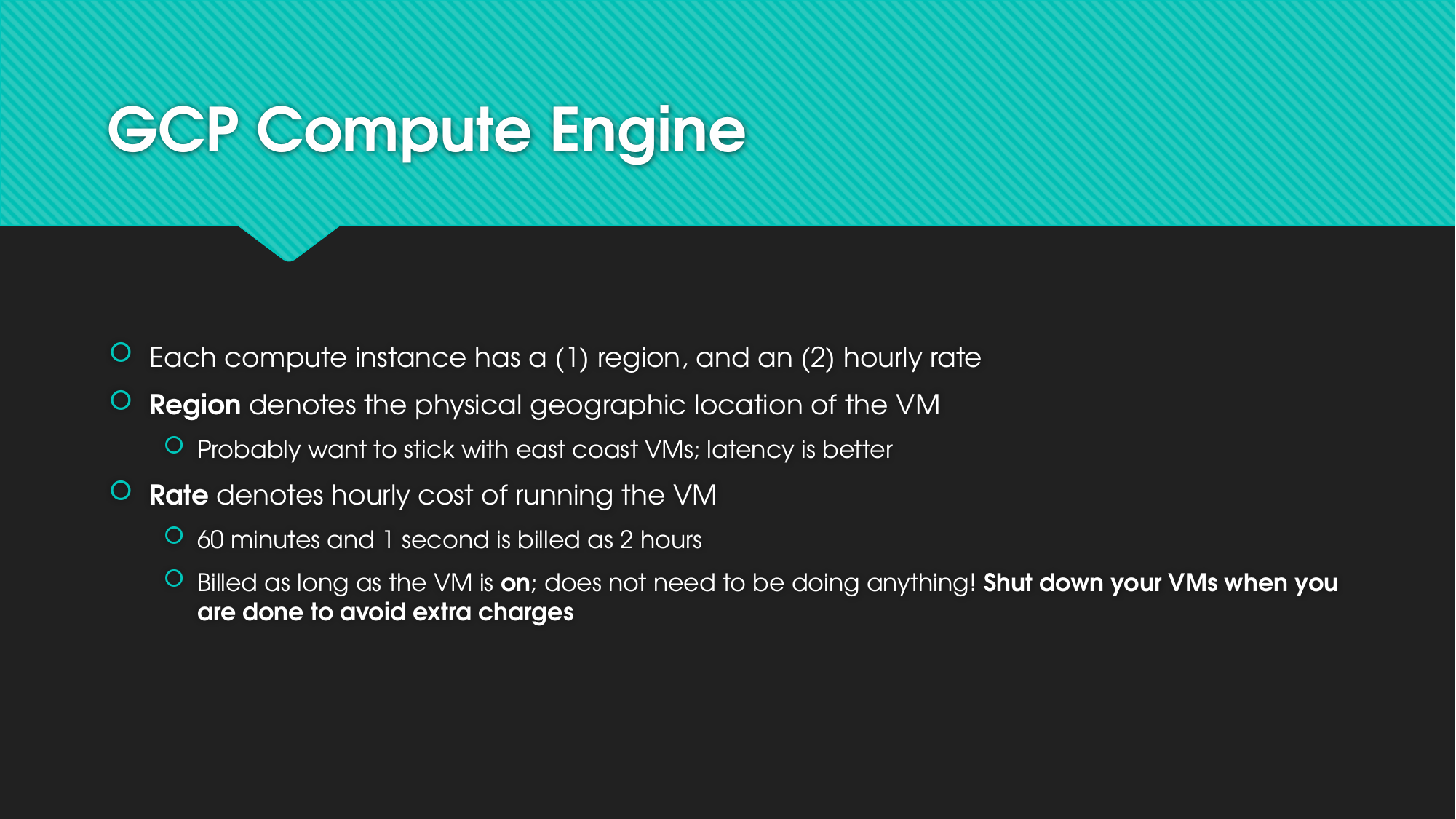

# GCP Compute Engine
Each compute instance has a (1) region, and an (2) hourly rate
Region denotes the physical geographic location of the VM
Probably want to stick with east coast VMs; latency is better
Rate denotes hourly cost of running the VM
60 minutes and 1 second is billed as 2 hours
Billed as long as the VM is on; does not need to be doing anything! Shut down your VMs when you are done to avoid extra charges